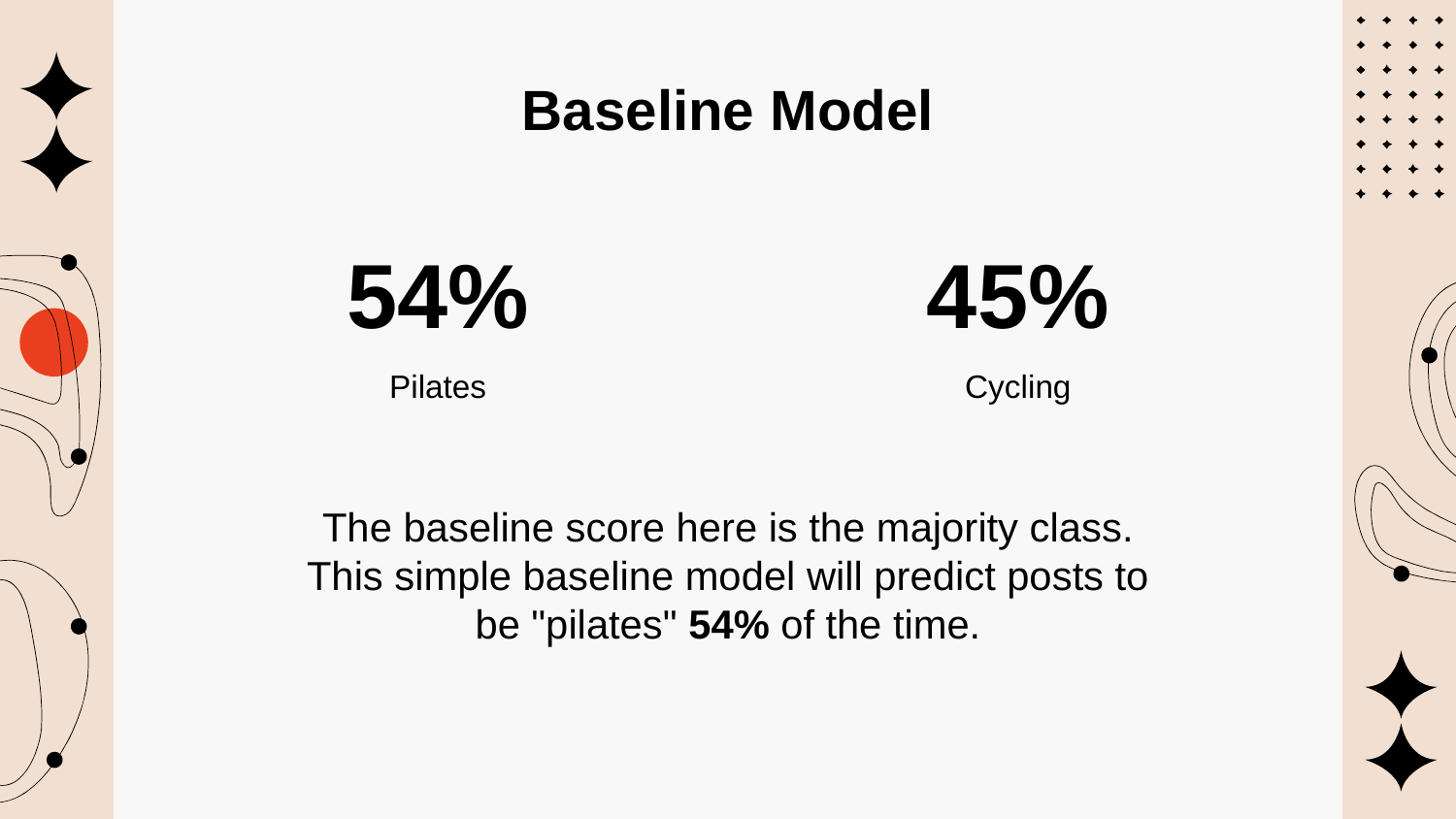

Baseline Model
# 54%
45%
Pilates
Cycling
The baseline score here is the majority class. This simple baseline model will predict posts to be "pilates" 54% of the time.